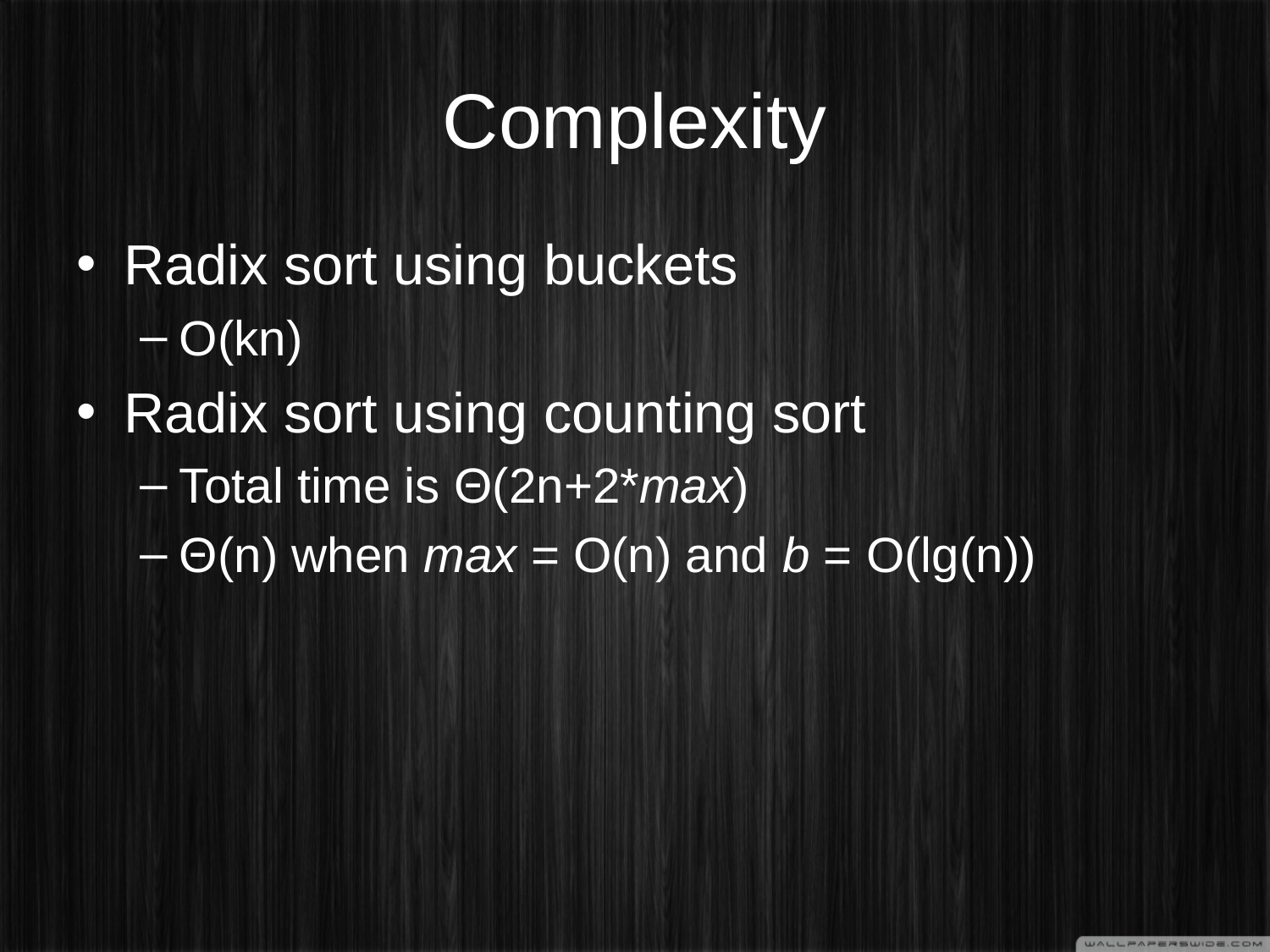

# Complexity
Radix sort using buckets
O(kn)
Radix sort using counting sort
Total time is Θ(2n+2*max)
Θ(n) when max = O(n) and b = O(lg(n))